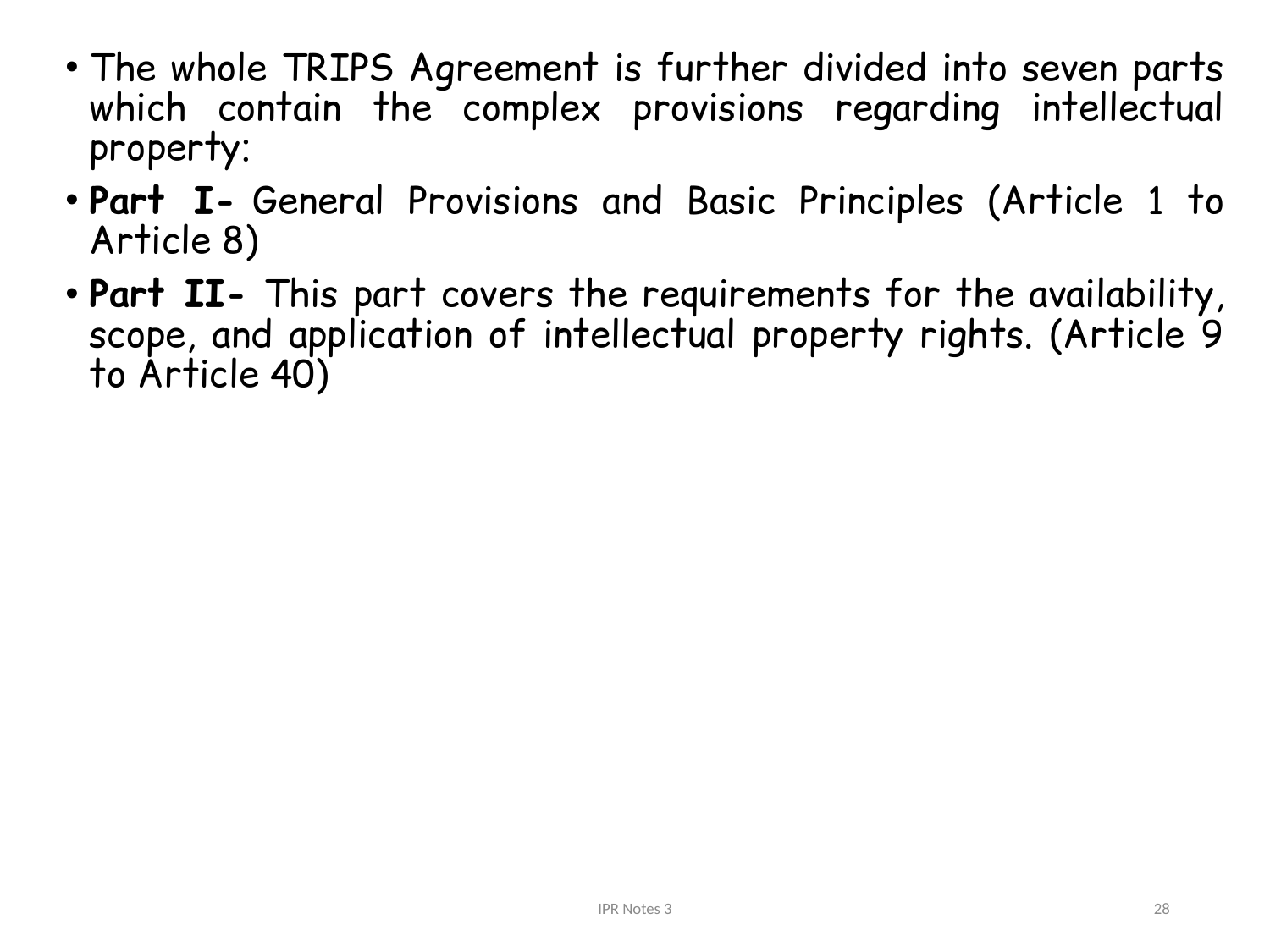

The whole TRIPS Agreement is further divided into seven parts which contain the complex provisions regarding intellectual property:
Part I- General Provisions and Basic Principles (Article 1 to Article 8)
Part II- This part covers the requirements for the availability, scope, and application of intellectual property rights. (Article 9 to Article 40)

IPR Notes 3
28